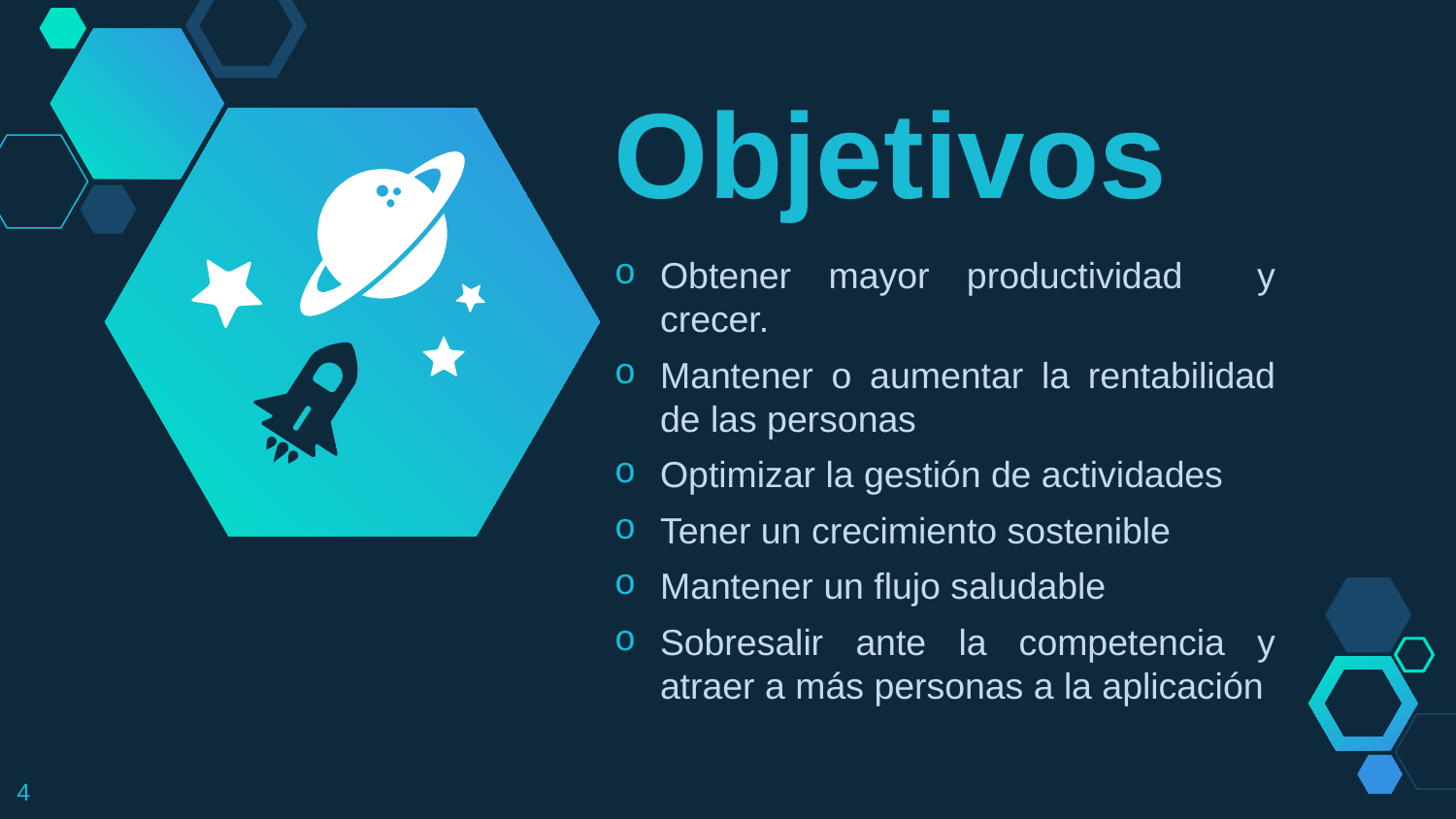

Objetivos

Obtener mayor productividad  y crecer.
Mantener o aumentar la rentabilidad de las personas
Optimizar la gestión de actividades
Tener un crecimiento sostenible
Mantener un flujo saludable
Sobresalir ante la competencia y atraer a más personas a la aplicación

4